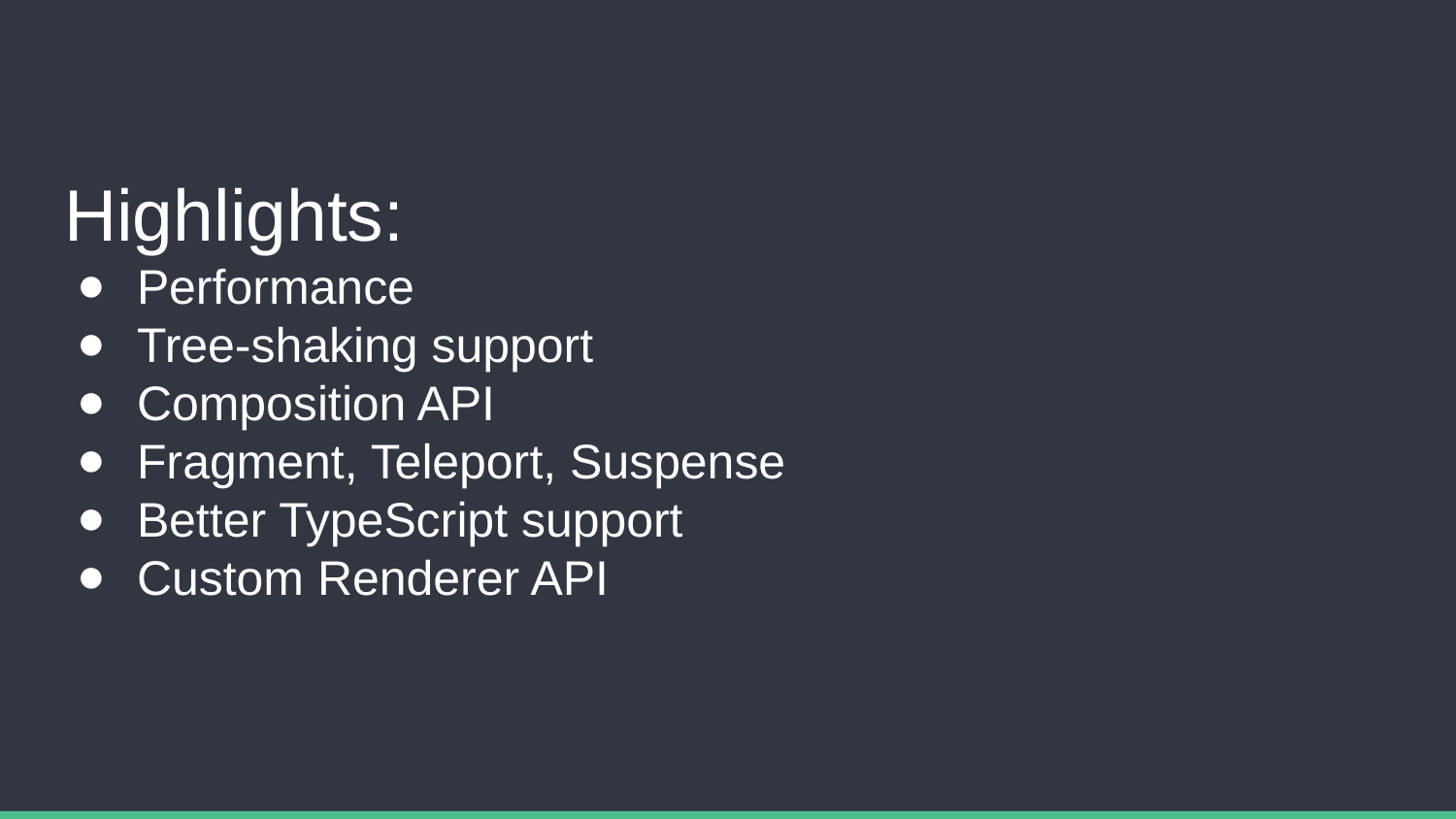

# Highlights:
Performance
Tree-shaking support
Composition API
Fragment, Teleport, Suspense
Better TypeScript support
Custom Renderer API